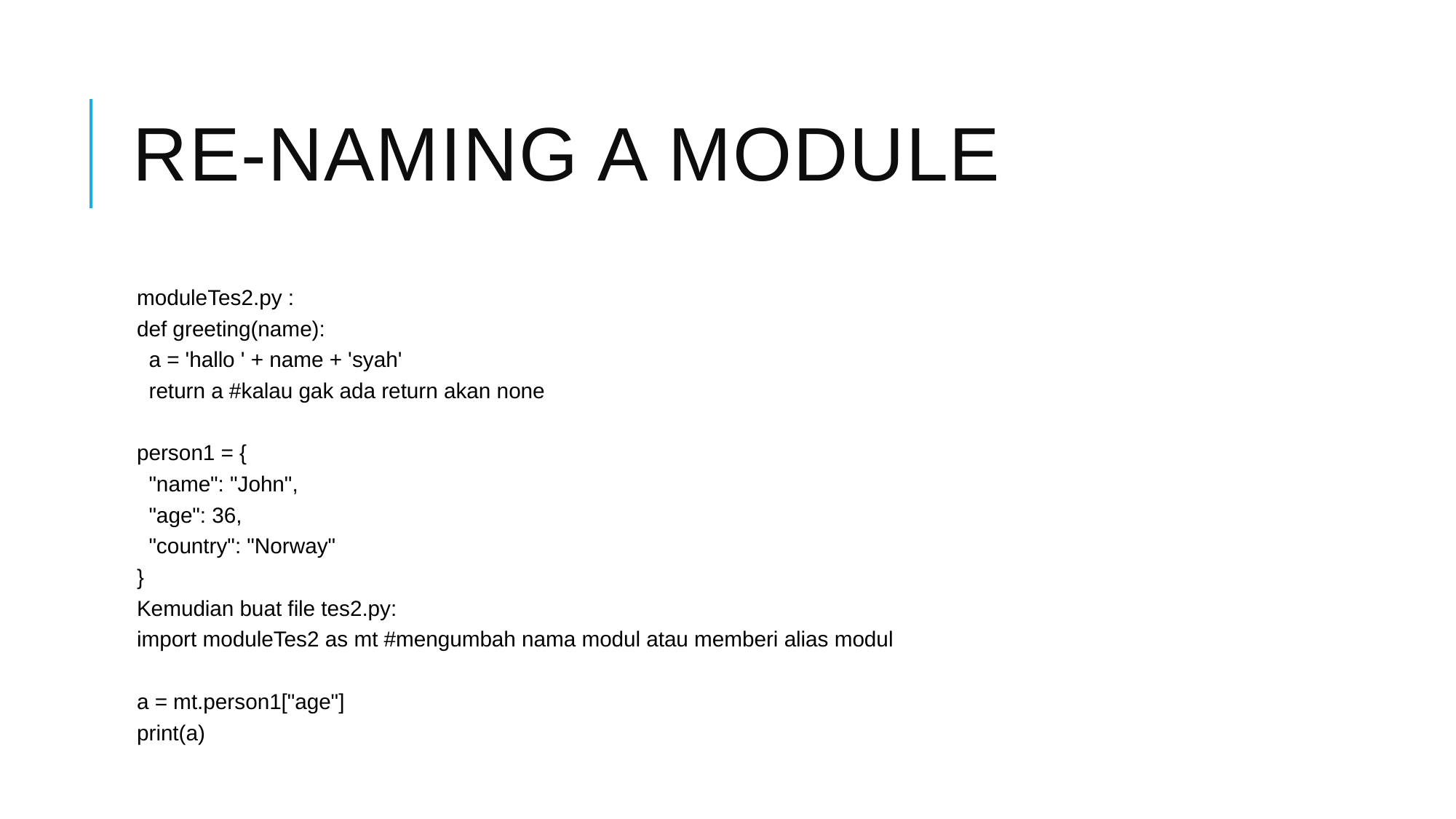

# Re-naming a Module
moduleTes2.py :
def greeting(name):
  a = 'hallo ' + name + 'syah'
  return a #kalau gak ada return akan none
person1 = {
  "name": "John",
  "age": 36,
  "country": "Norway"
}
Kemudian buat file tes2.py:
import moduleTes2 as mt #mengumbah nama modul atau memberi alias modul
a = mt.person1["age"]
print(a)